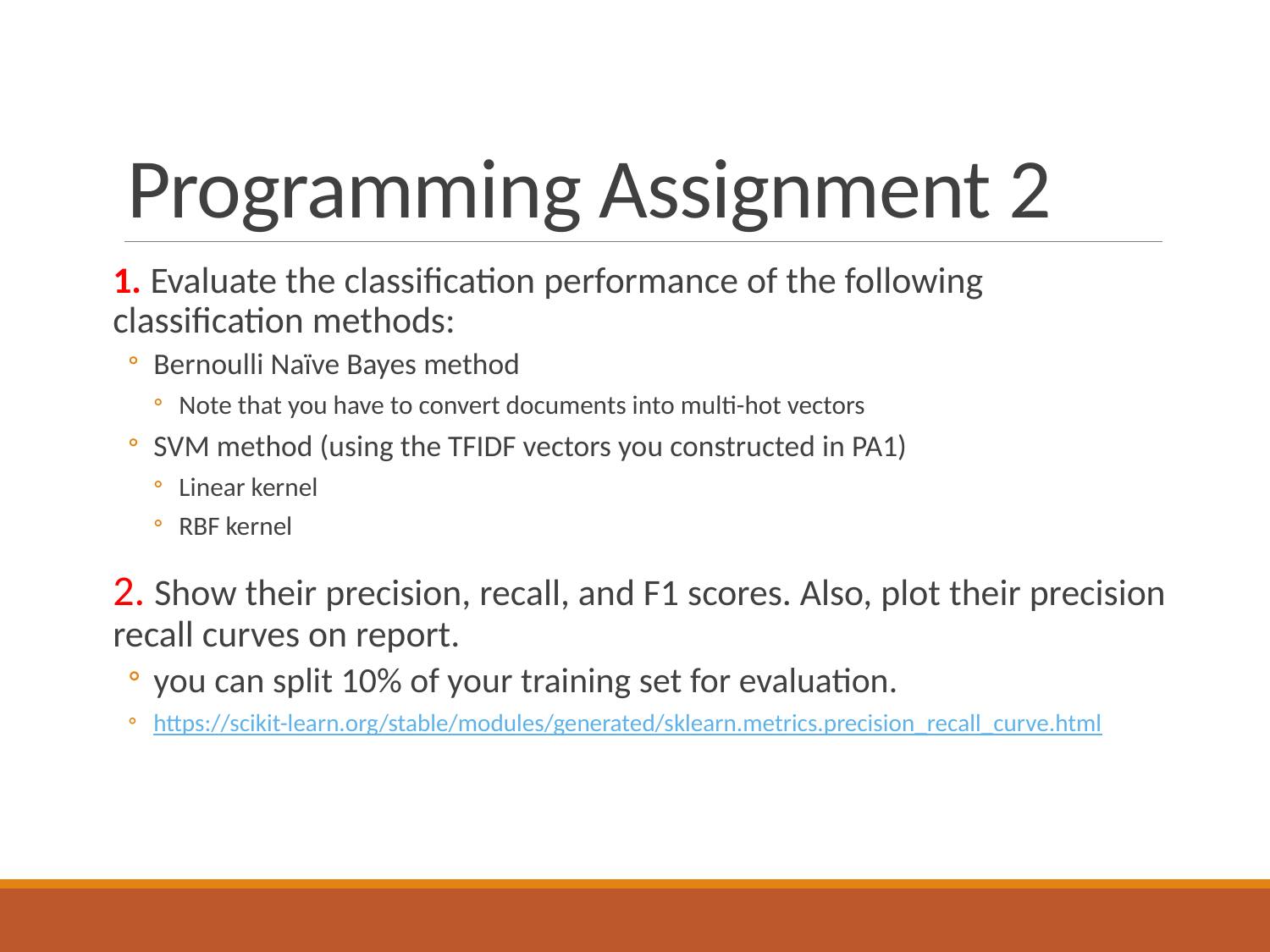

# Programming Assignment 2
1. Evaluate the classification performance of the following classification methods:
Bernoulli Naïve Bayes method
Note that you have to convert documents into multi-hot vectors
SVM method (using the TFIDF vectors you constructed in PA1)
Linear kernel
RBF kernel
2. Show their precision, recall, and F1 scores. Also, plot their precision recall curves on report.
you can split 10% of your training set for evaluation.
https://scikit-learn.org/stable/modules/generated/sklearn.metrics.precision_recall_curve.html